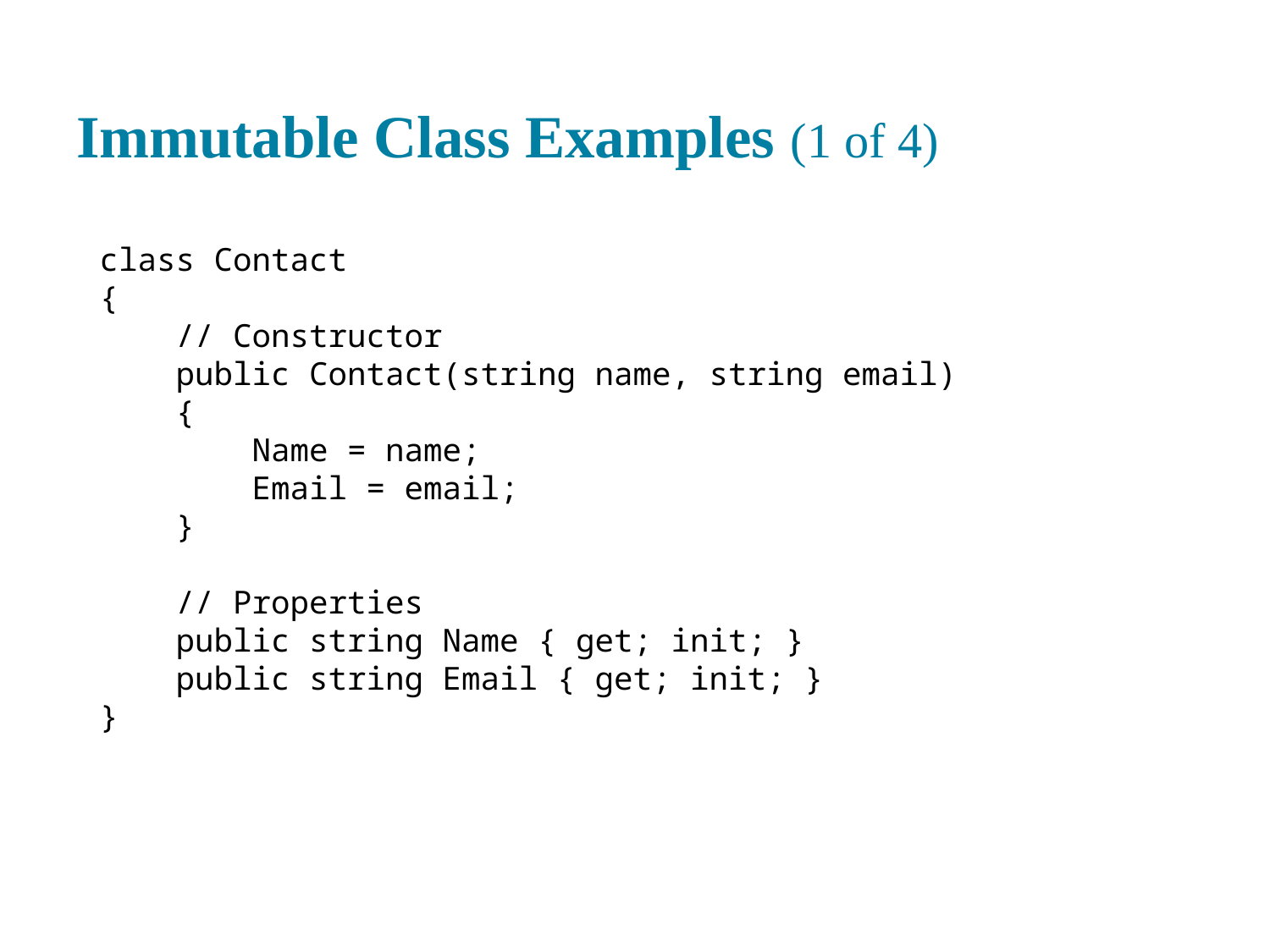

# Immutable Class Examples (1 of 4)
class Contact
{
    // Constructor
    public Contact(string name, string email)
    {
        Name = name;
        Email = email;
    }

    // Properties
    public string Name { get; init; }
    public string Email { get; init; }
}